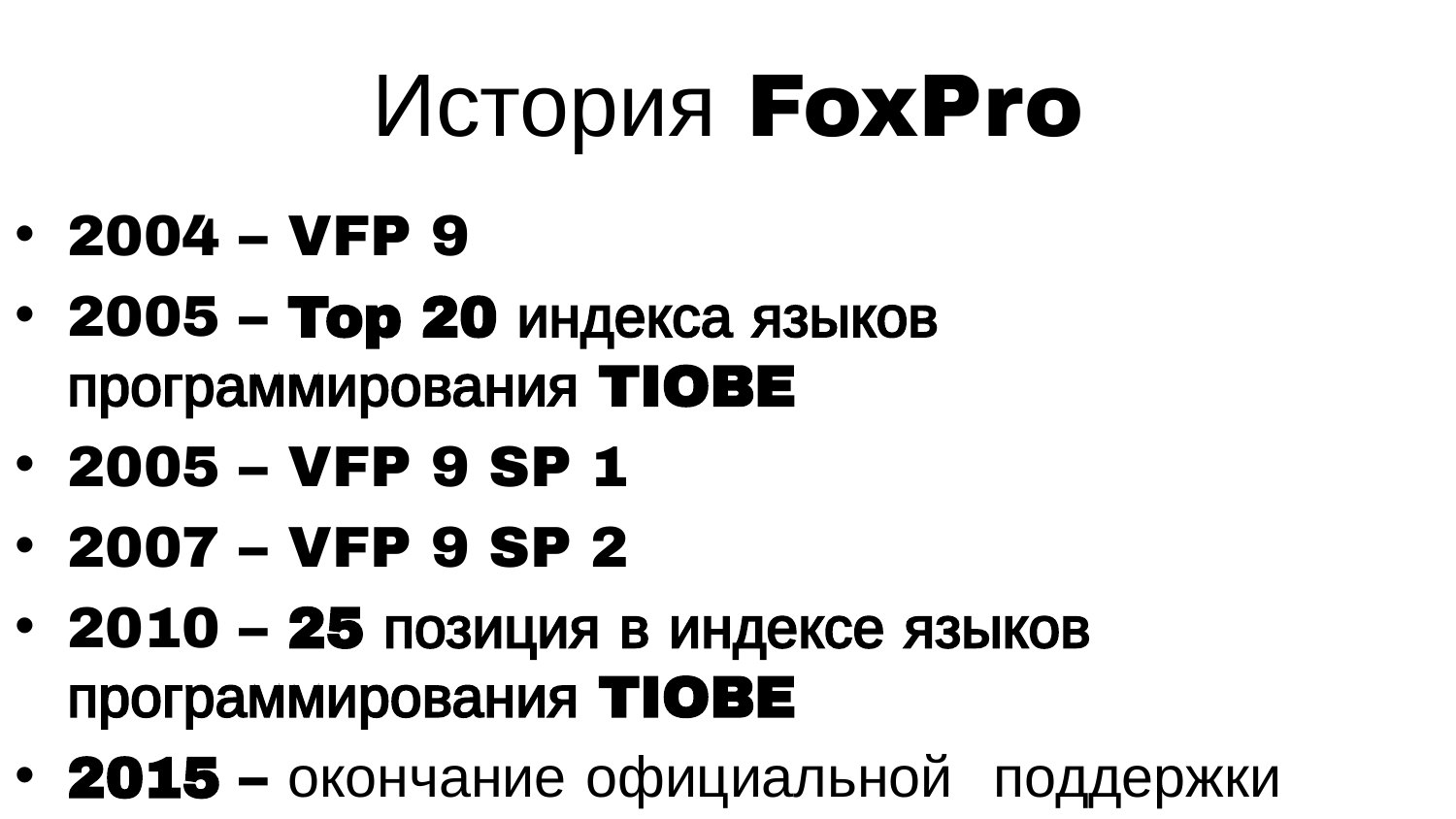

# История FoxPro
2004 – VFP 9
2005 – Top 20 индекса языков программирования TIOBE
2005 – VFP 9 SP 1
2007 – VFP 9 SP 2
2010 – 25 позиция в индексе языков программирования TIOBE
2015 – окончание официальной	 поддержки